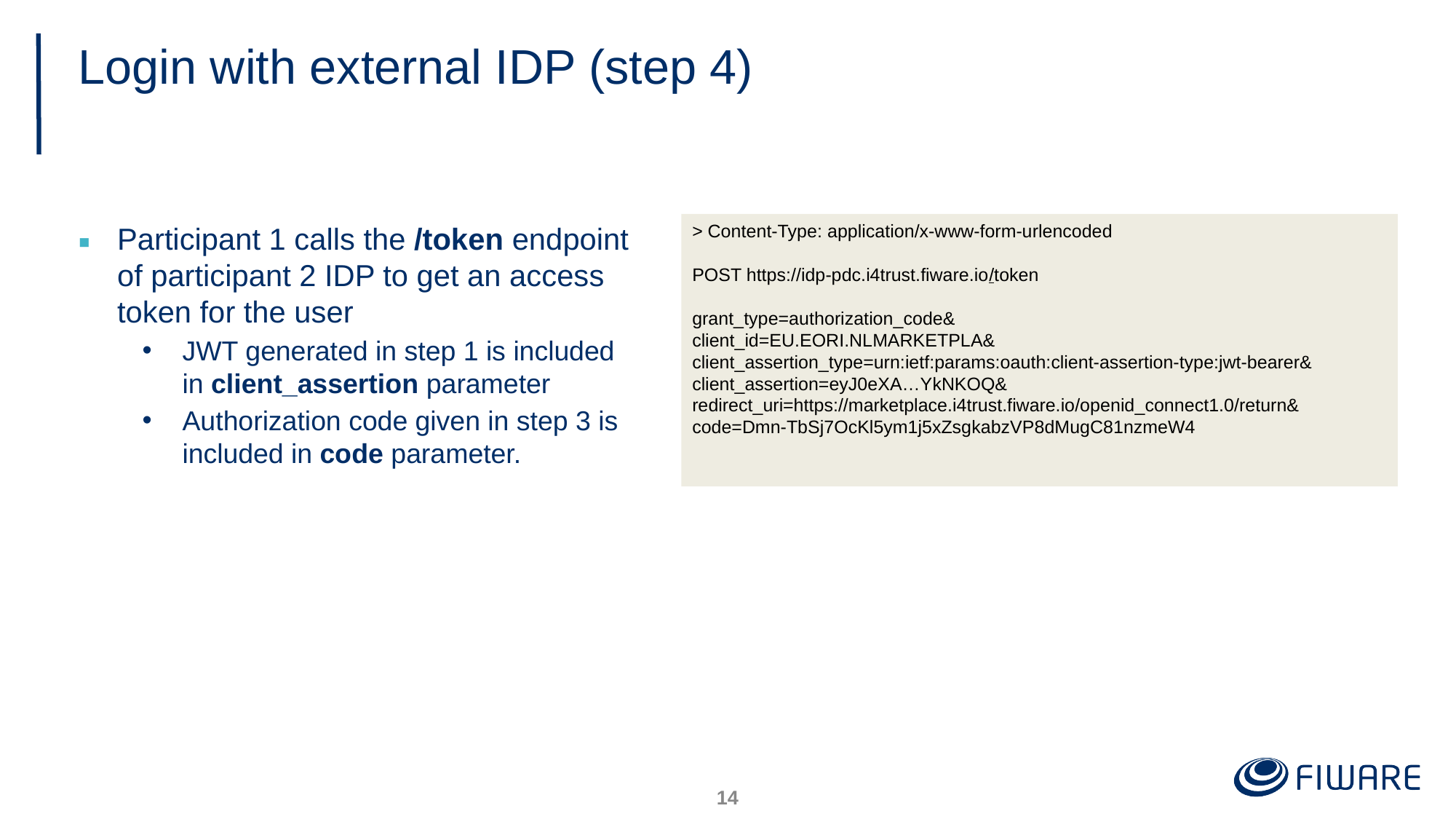

# Login with external IDP (step 4)
Participant 1 calls the /token endpoint of participant 2 IDP to get an access token for the user
JWT generated in step 1 is included in client_assertion parameter
Authorization code given in step 3 is included in code parameter.
> Content-Type: application/x-www-form-urlencoded
POST https://idp-pdc.i4trust.fiware.io/token
grant_type=authorization_code&
client_id=EU.EORI.NLMARKETPLA&
client_assertion_type=urn:ietf:params:oauth:client-assertion-type:jwt-bearer&
client_assertion=eyJ0eXA…YkNKOQ&
redirect_uri=https://marketplace.i4trust.fiware.io/openid_connect1.0/return&
code=Dmn-TbSj7OcKl5ym1j5xZsgkabzVP8dMugC81nzmeW4

14